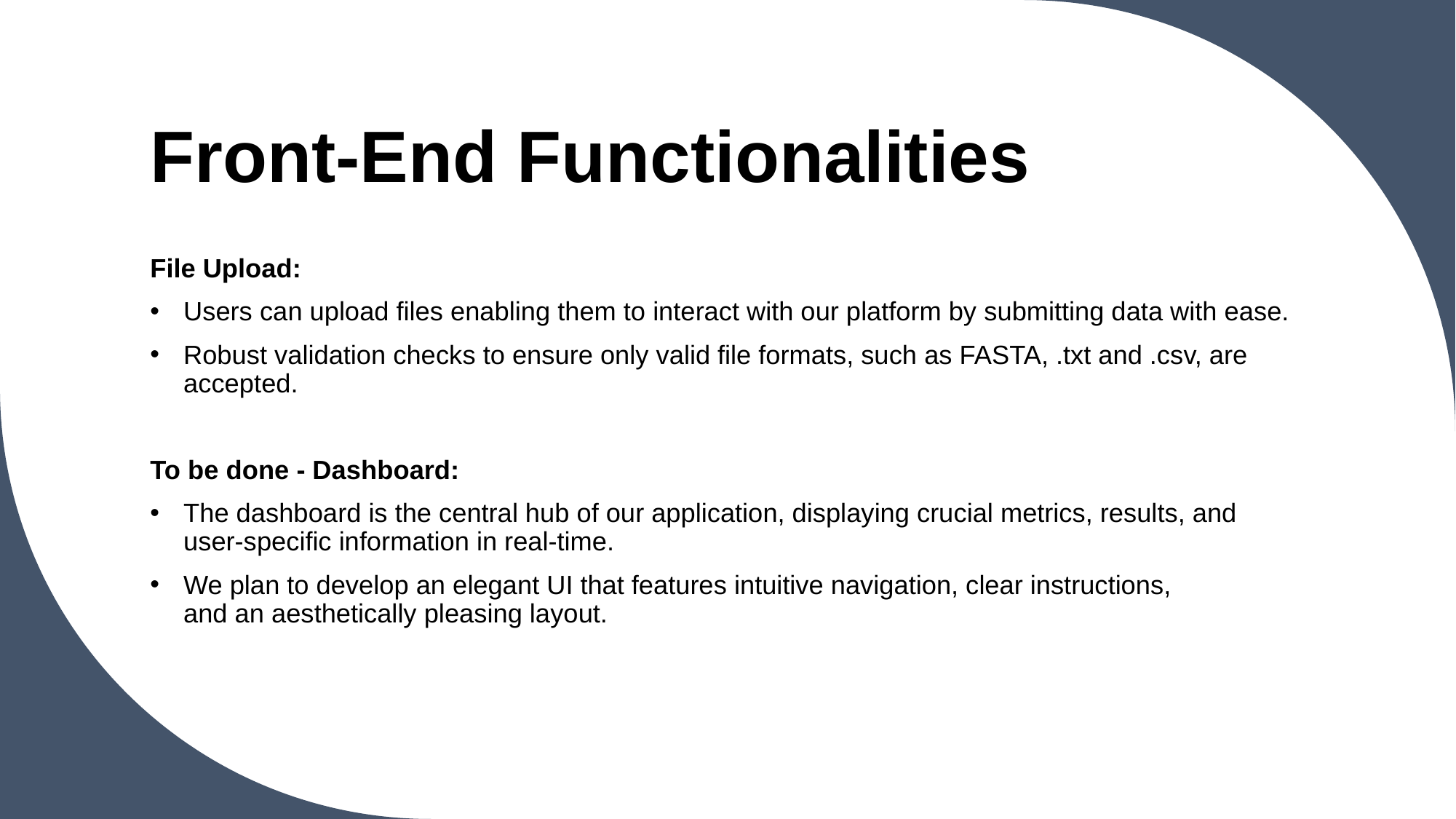

# Front-End Functionalities
File Upload:
Users can upload files enabling them to interact with our platform by submitting data with ease.
Robust validation checks to ensure only valid file formats, such as FASTA, .txt and .csv, are accepted.

To be done - Dashboard:
The dashboard is the central hub of our application, displaying crucial metrics, results, and user-specific information in real-time.
We plan to develop an elegant UI that features intuitive navigation, clear instructions,
and an aesthetically pleasing layout.